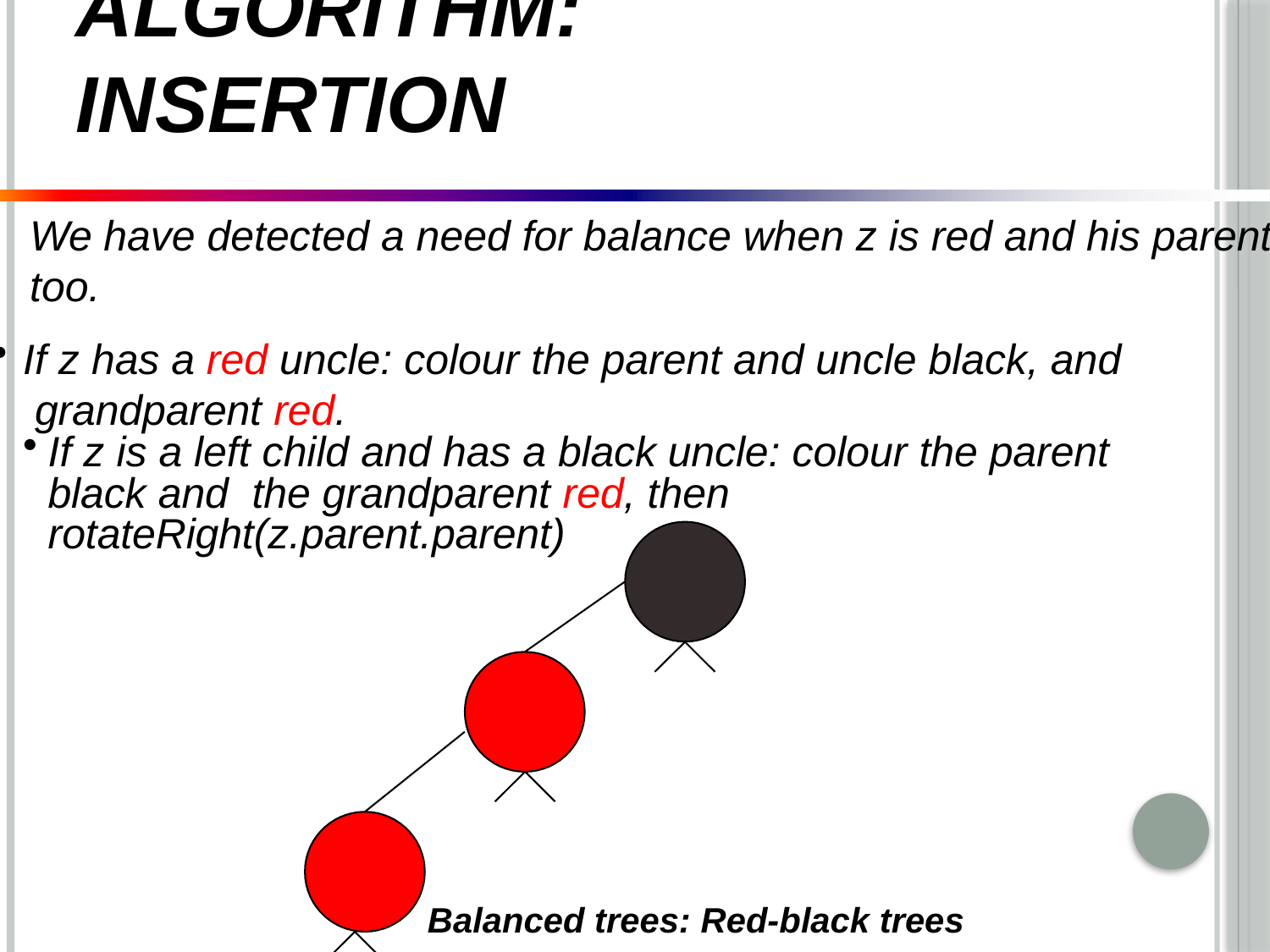

# Algorithm: Insertion

We have detected a need for balance when z is red and his parent too.
If z has a red uncle: colour the parent and uncle black, and  grandparent red.
If z is a left child and has a black uncle: colour the parent black and  the grandparent red, then rotateRight(z.parent.parent)

Balanced trees: Red-black trees